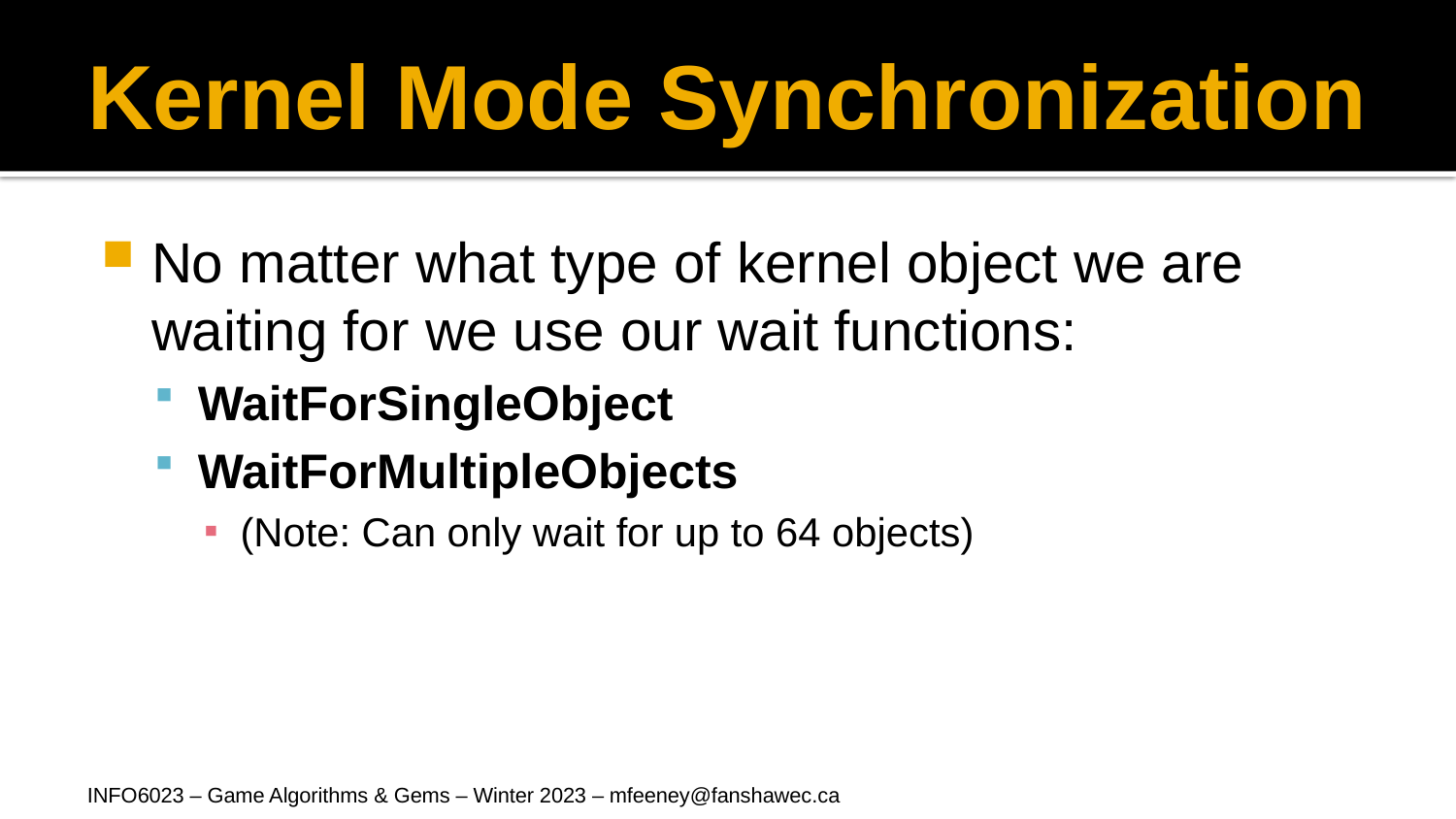

# Kernel Mode Synchronization
No matter what type of kernel object we are waiting for we use our wait functions:
WaitForSingleObject
WaitForMultipleObjects
(Note: Can only wait for up to 64 objects)